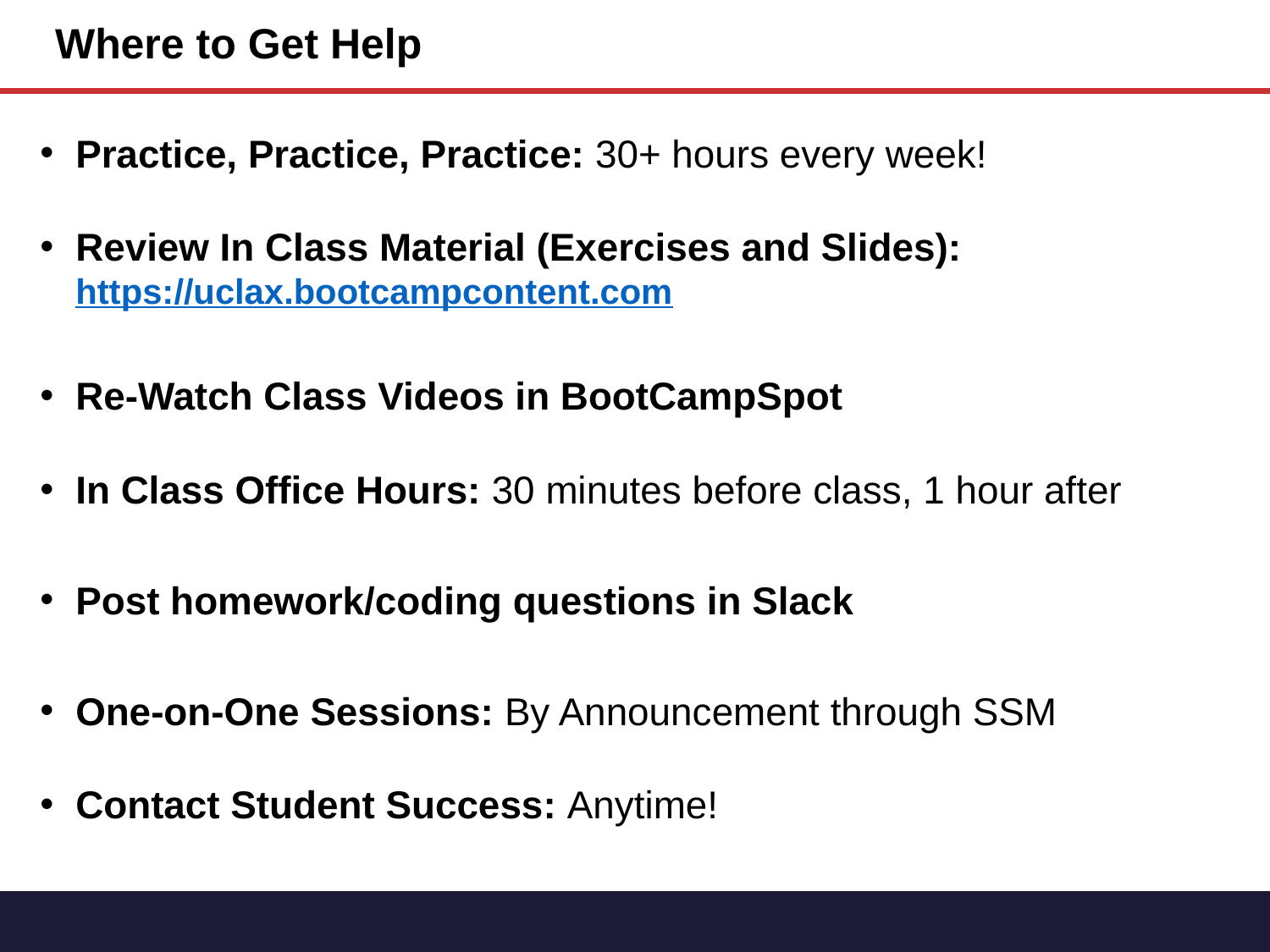

# Where to Get Help
Practice, Practice, Practice: 30+ hours every week!

Review In Class Material (Exercises and Slides):
https://uclax.bootcampcontent.com

Re-Watch Class Videos in BootCampSpot

In Class Office Hours: 30 minutes before class, 1 hour after

Post homework/coding questions in Slack

One-on-One Sessions: By Announcement through SSM

Contact Student Success: Anytime!